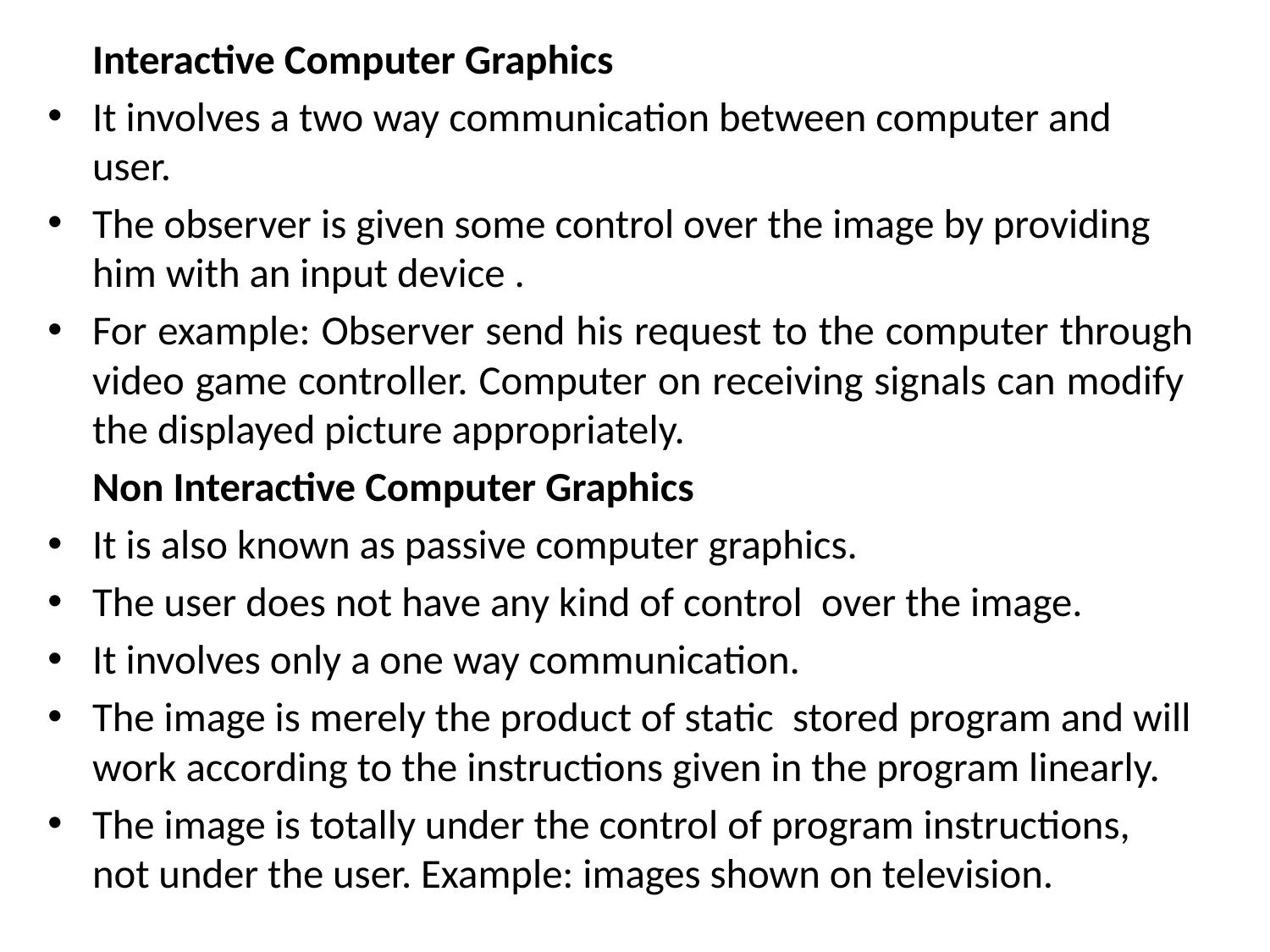

Interactive Computer Graphics
It involves a two way communication between computer and user.
The observer is given some control over the image by providing him with an input device .
For example: Observer send his request to the computer through video game controller. Computer on receiving signals can modify  the displayed picture appropriately.
	Non Interactive Computer Graphics
It is also known as passive computer graphics.
The user does not have any kind of control  over the image.
It involves only a one way communication.
The image is merely the product of static  stored program and will work according to the instructions given in the program linearly.
The image is totally under the control of program instructions, not under the user. Example: images shown on television.